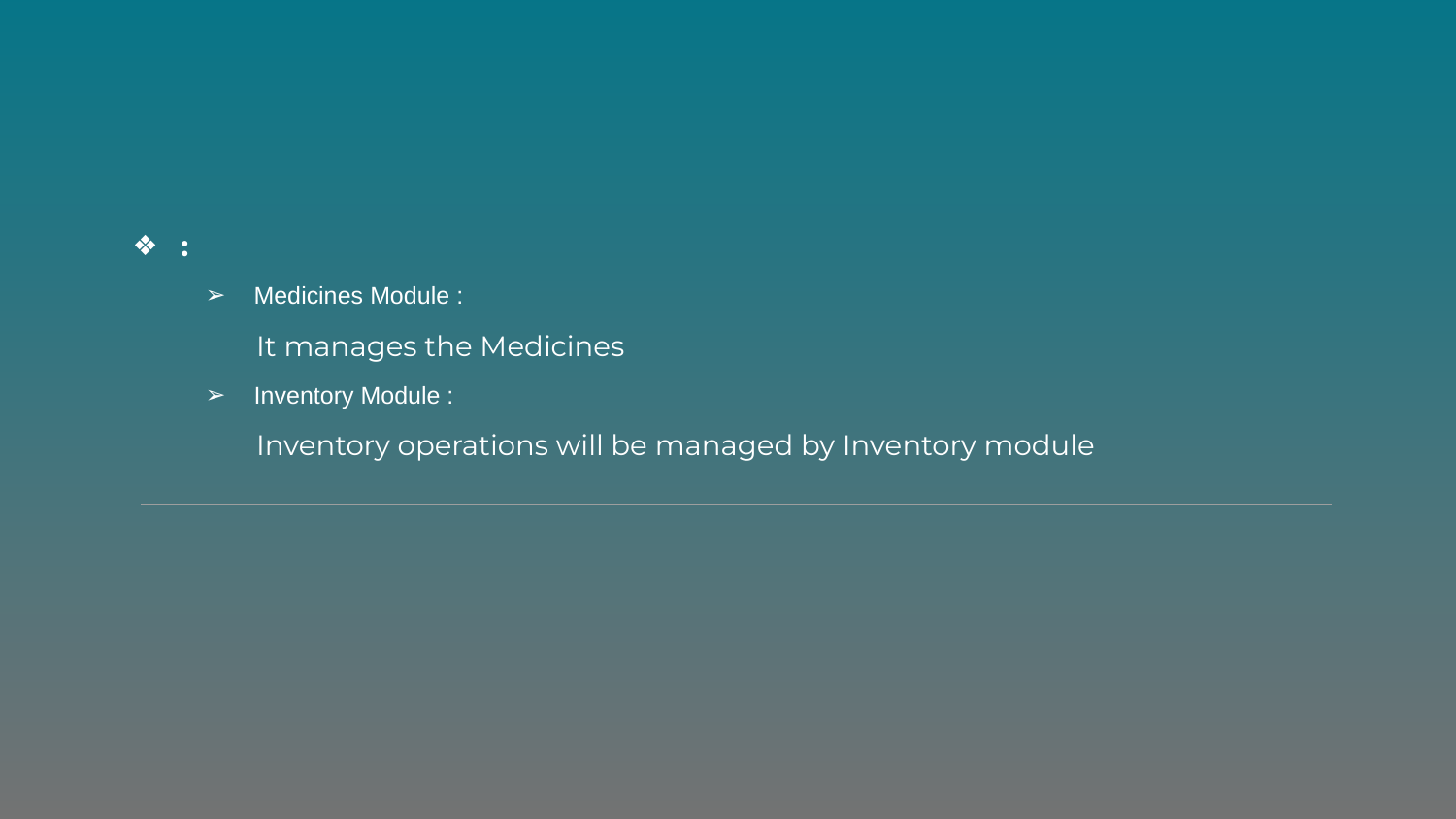

:
Medicines Module :
          It manages the Medicines

Inventory Module :
          Inventory operations will be managed by Inventory module